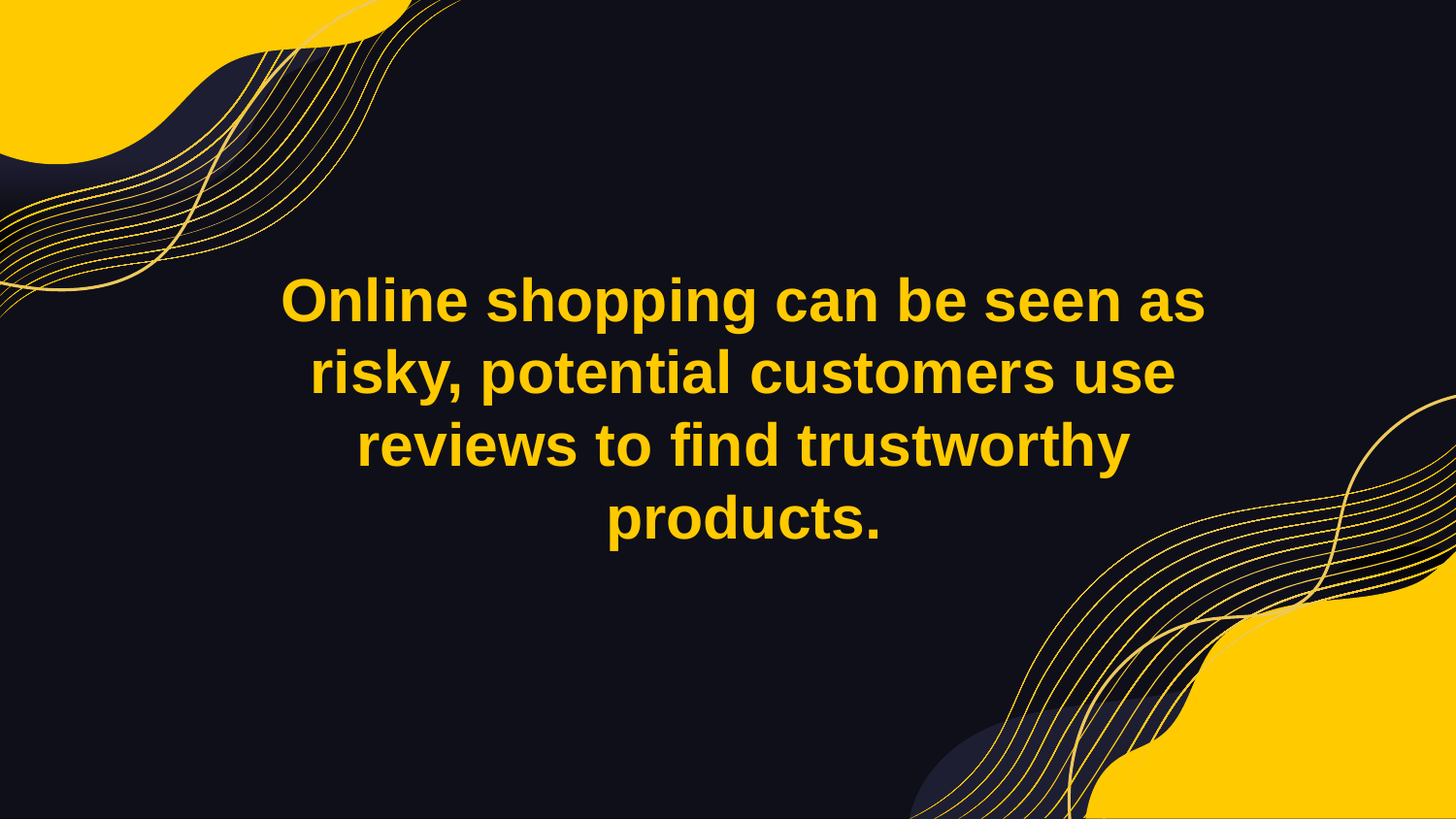

# Online shopping can be seen as risky, potential customers use reviews to find trustworthy products.